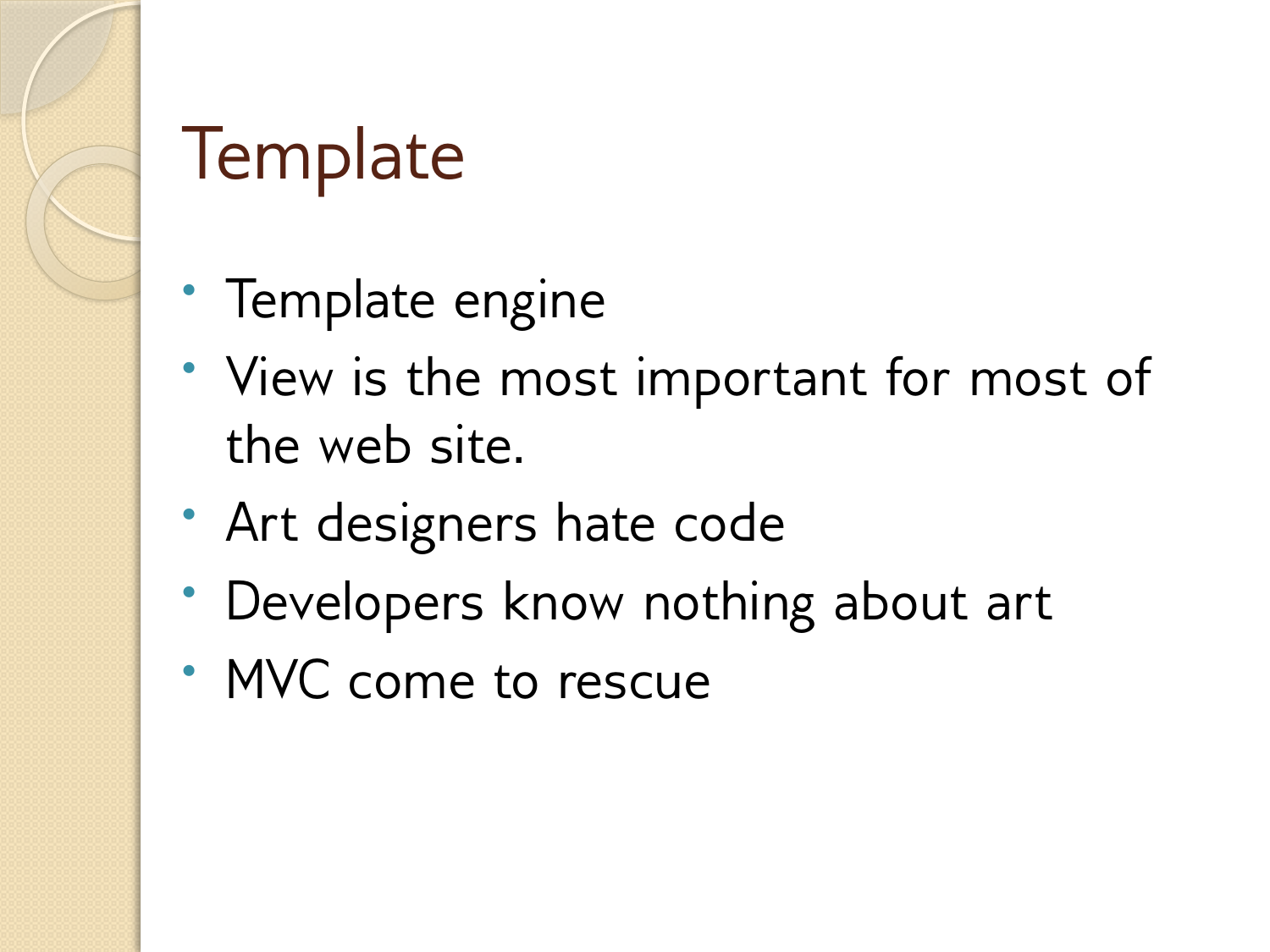

# Template
Template engine
View is the most important for most of the web site.
Art designers hate code
Developers know nothing about art
MVC come to rescue